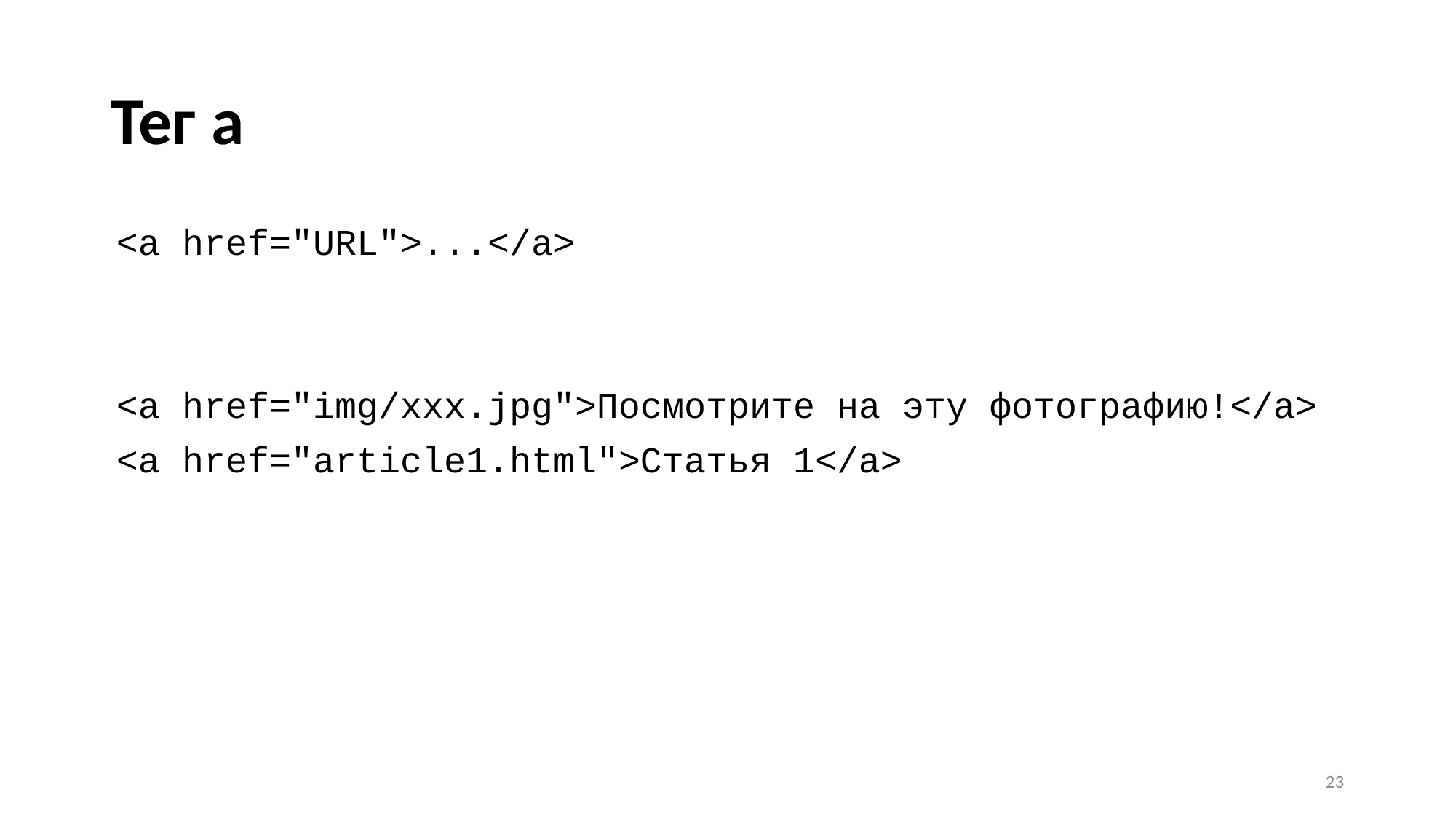

# Тег a
<a href="URL">...</a>

<a href="img/xxx.jpg">Посмотрите на эту фотографию!</a>
<a href="article1.html">Статья 1</a>
23